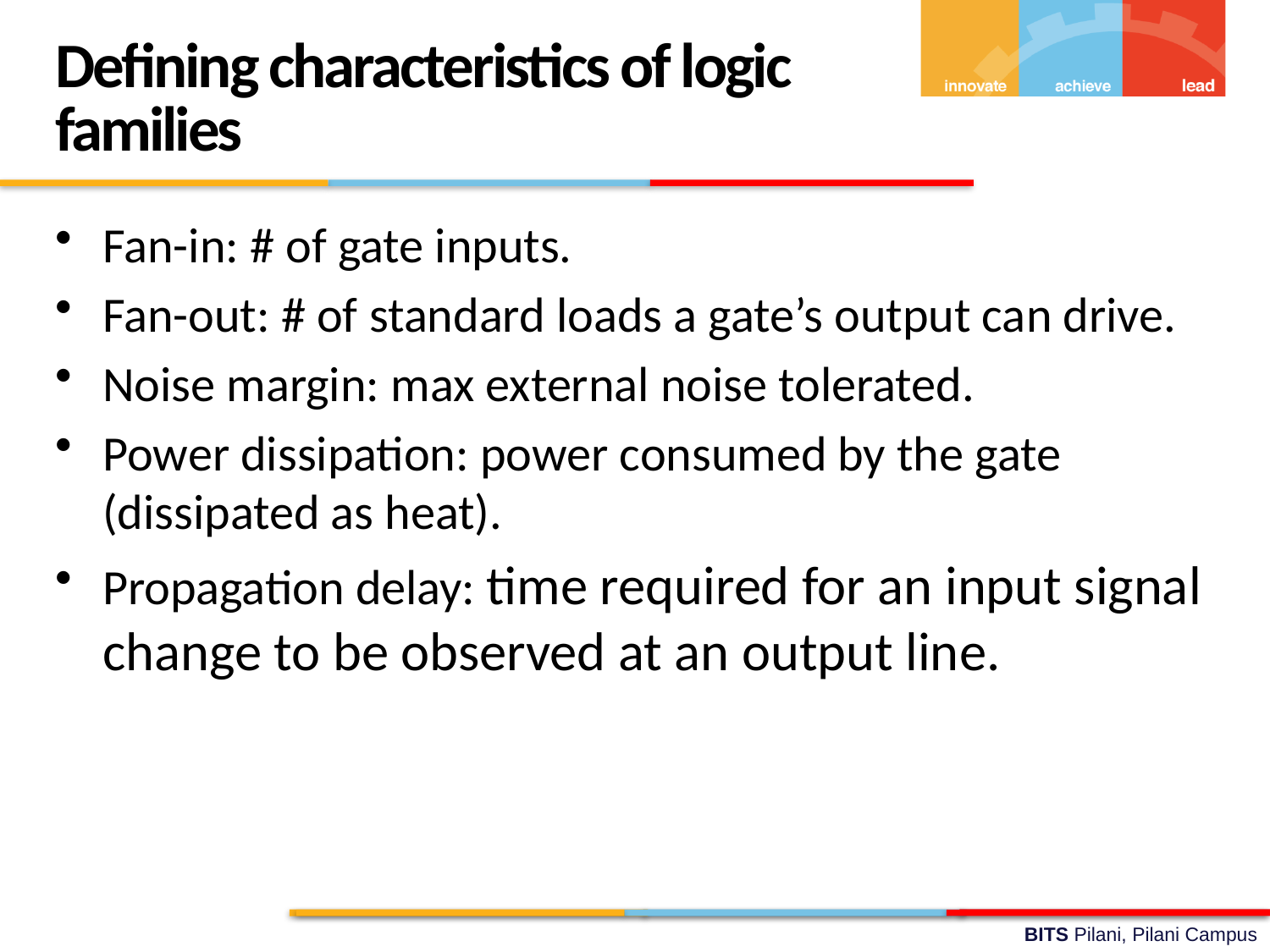

Defining characteristics of logic families
Fan-in: # of gate inputs.
Fan-out: # of standard loads a gate’s output can drive.
Noise margin: max external noise tolerated.
Power dissipation: power consumed by the gate (dissipated as heat).
Propagation delay: time required for an input signal change to be observed at an output line.